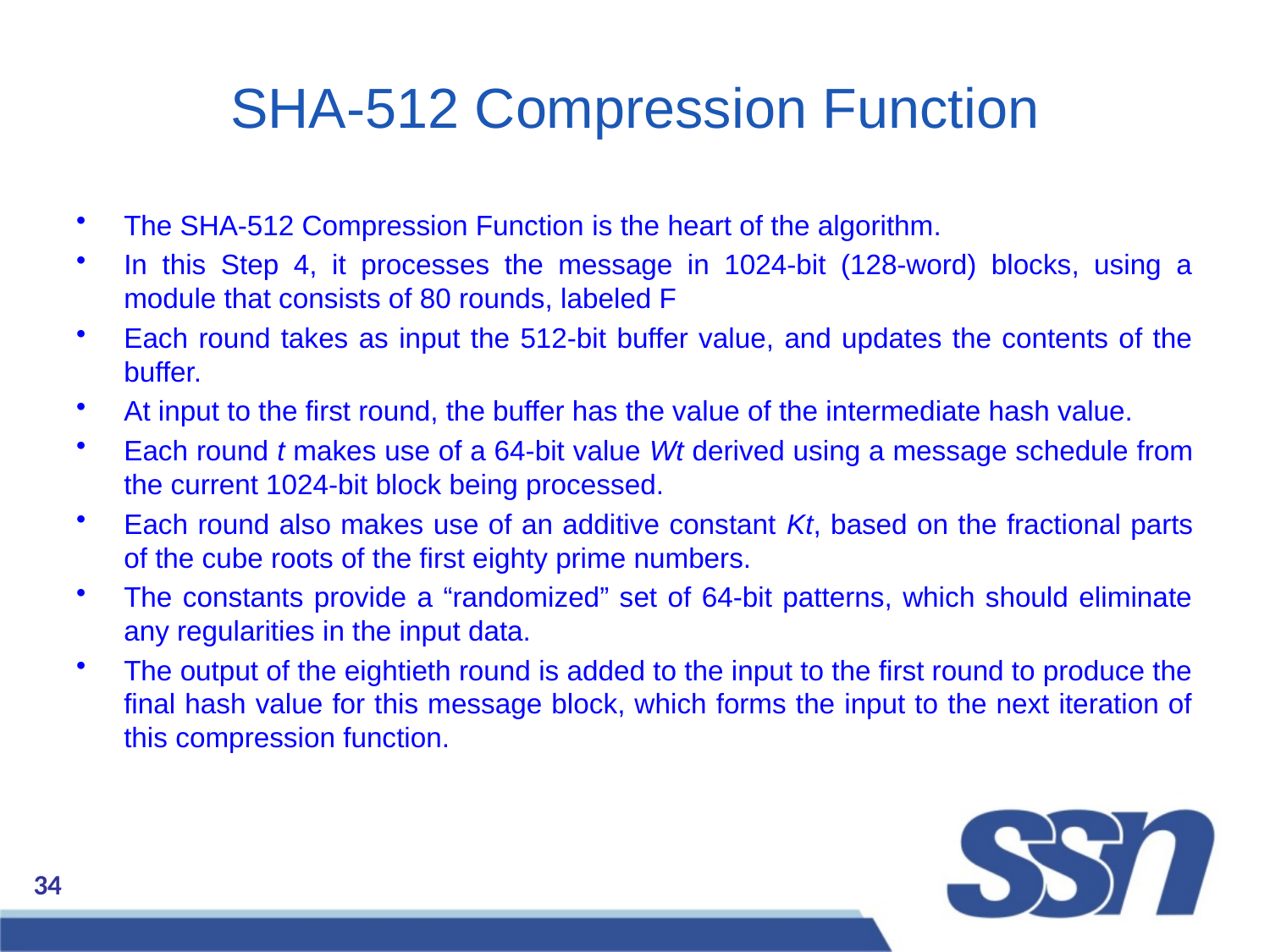

The SHA-512 Compression Function is the heart of the algorithm.
In this Step 4, it processes the message in 1024-bit (128-word) blocks, using a module that consists of 80 rounds, labeled F
Each round takes as input the 512-bit buffer value, and updates the contents of the buffer.
At input to the first round, the buffer has the value of the intermediate hash value.
Each round t makes use of a 64-bit value Wt derived using a message schedule from the current 1024-bit block being processed.
Each round also makes use of an additive constant Kt, based on the fractional parts of the cube roots of the first eighty prime numbers.
The constants provide a “randomized” set of 64-bit patterns, which should eliminate any regularities in the input data.
The output of the eightieth round is added to the input to the first round to produce the final hash value for this message block, which forms the input to the next iteration of this compression function.
SHA-512 Compression Function